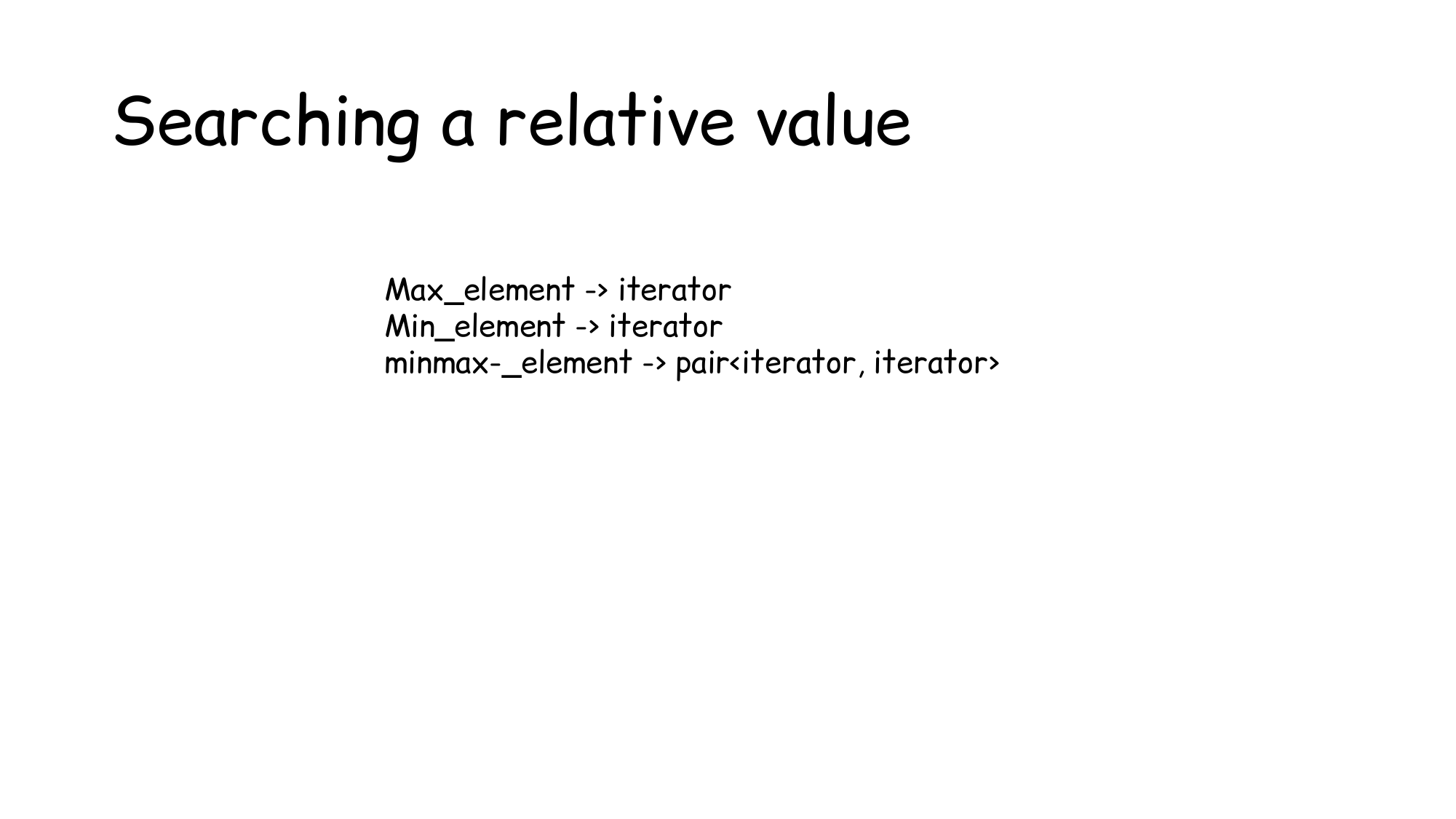

# Searching a relative value
Max_element -> iterator
Min_element -> iterator
minmax-_element -> pair<iterator, iterator>